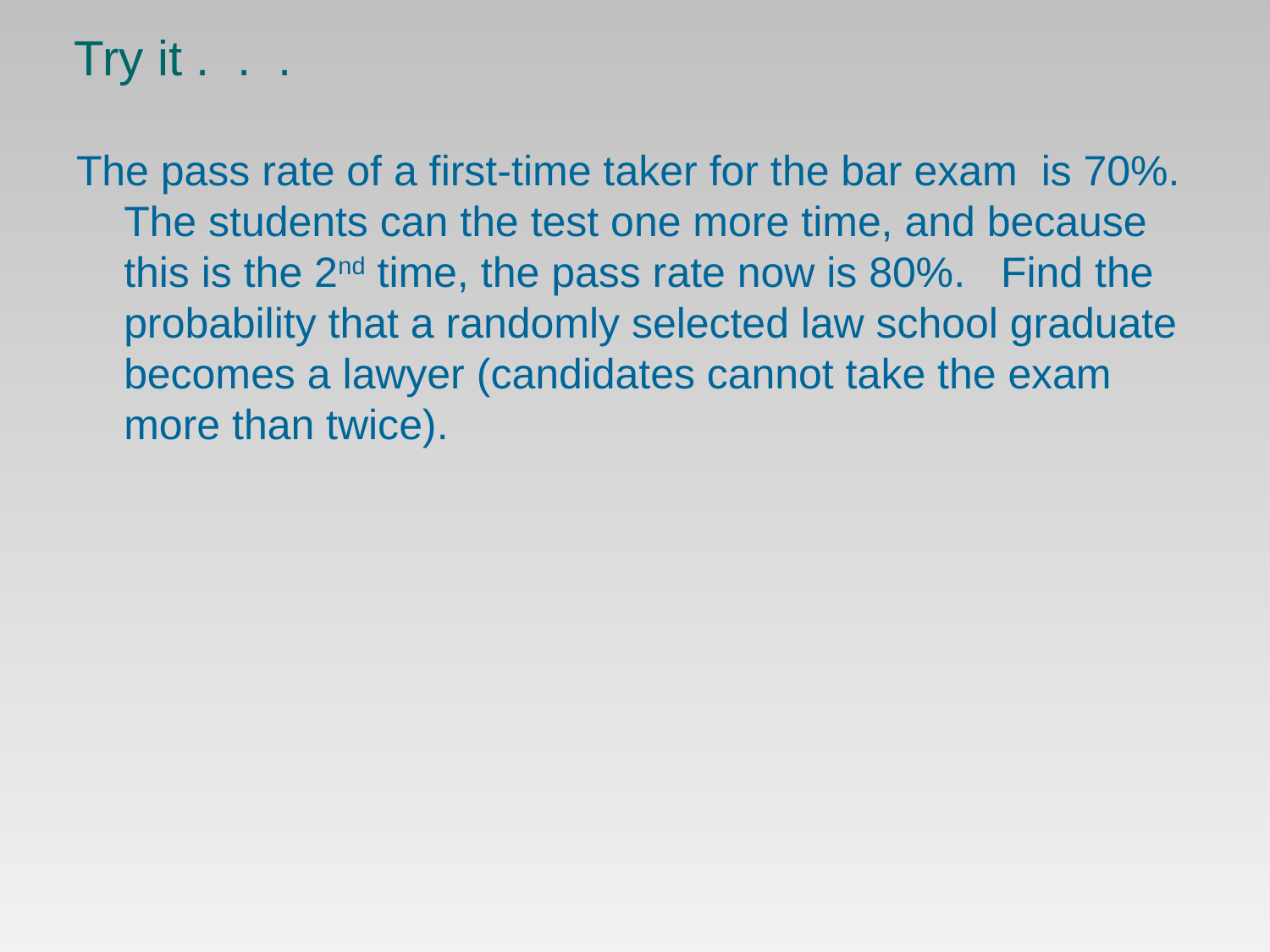

# Try it .  .  .
The pass rate of a first-time taker for the bar exam  is 70%. The students can the test one more time, and because this is the 2nd time, the pass rate now is 80%.   Find the probability that a randomly selected law school graduate becomes a lawyer (candidates cannot take the exam more than twice).